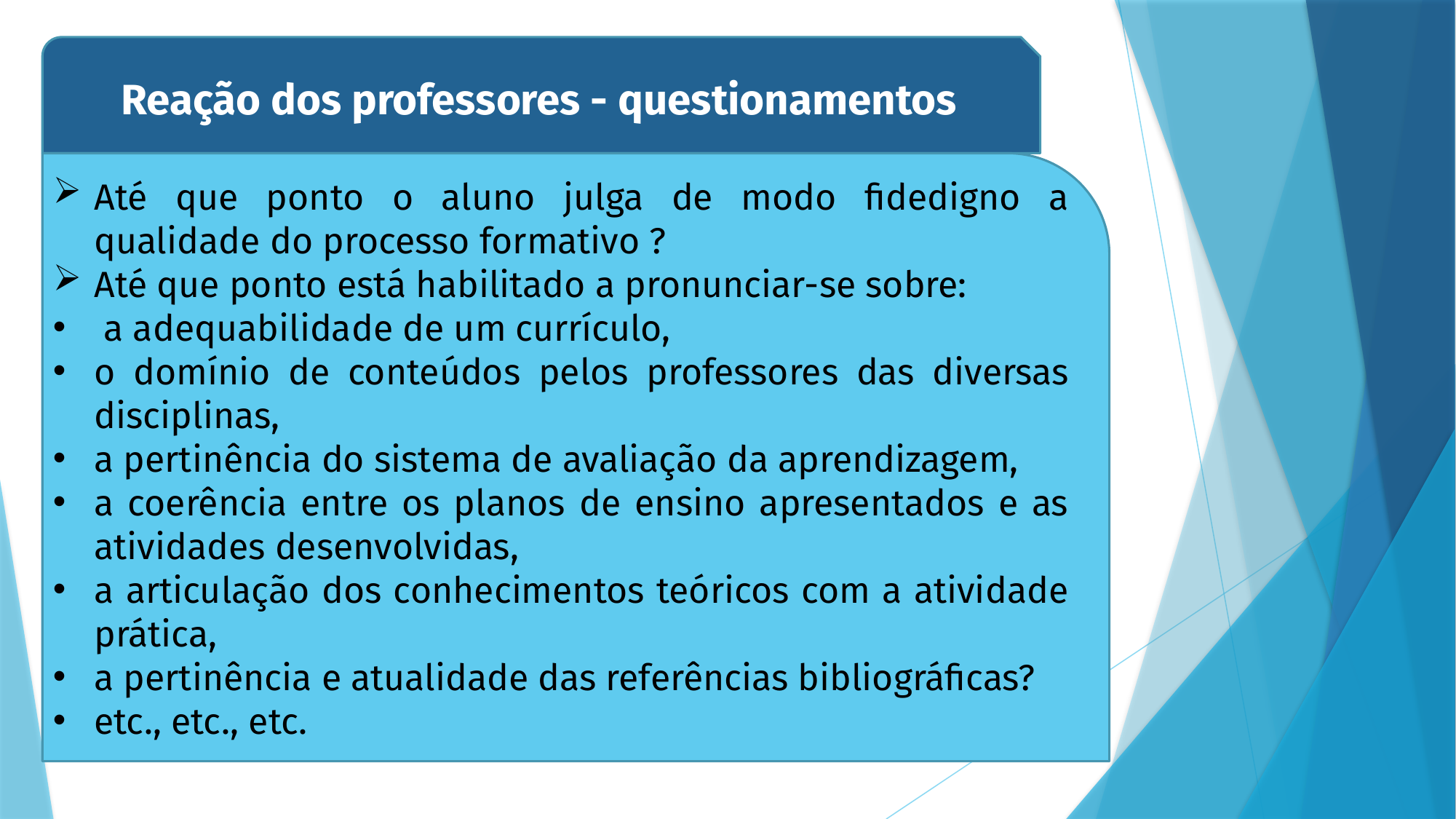

Reação dos professores - questionamentos
Até que ponto o aluno julga de modo fidedigno a qualidade do processo formativo ?
Até que ponto está habilitado a pronunciar-se sobre:
 a adequabilidade de um currículo,
o domínio de conteúdos pelos professores das diversas disciplinas,
a pertinência do sistema de avaliação da aprendizagem,
a coerência entre os planos de ensino apresentados e as atividades desenvolvidas,
a articulação dos conhecimentos teóricos com a atividade prática,
a pertinência e atualidade das referências bibliográficas?
etc., etc., etc.